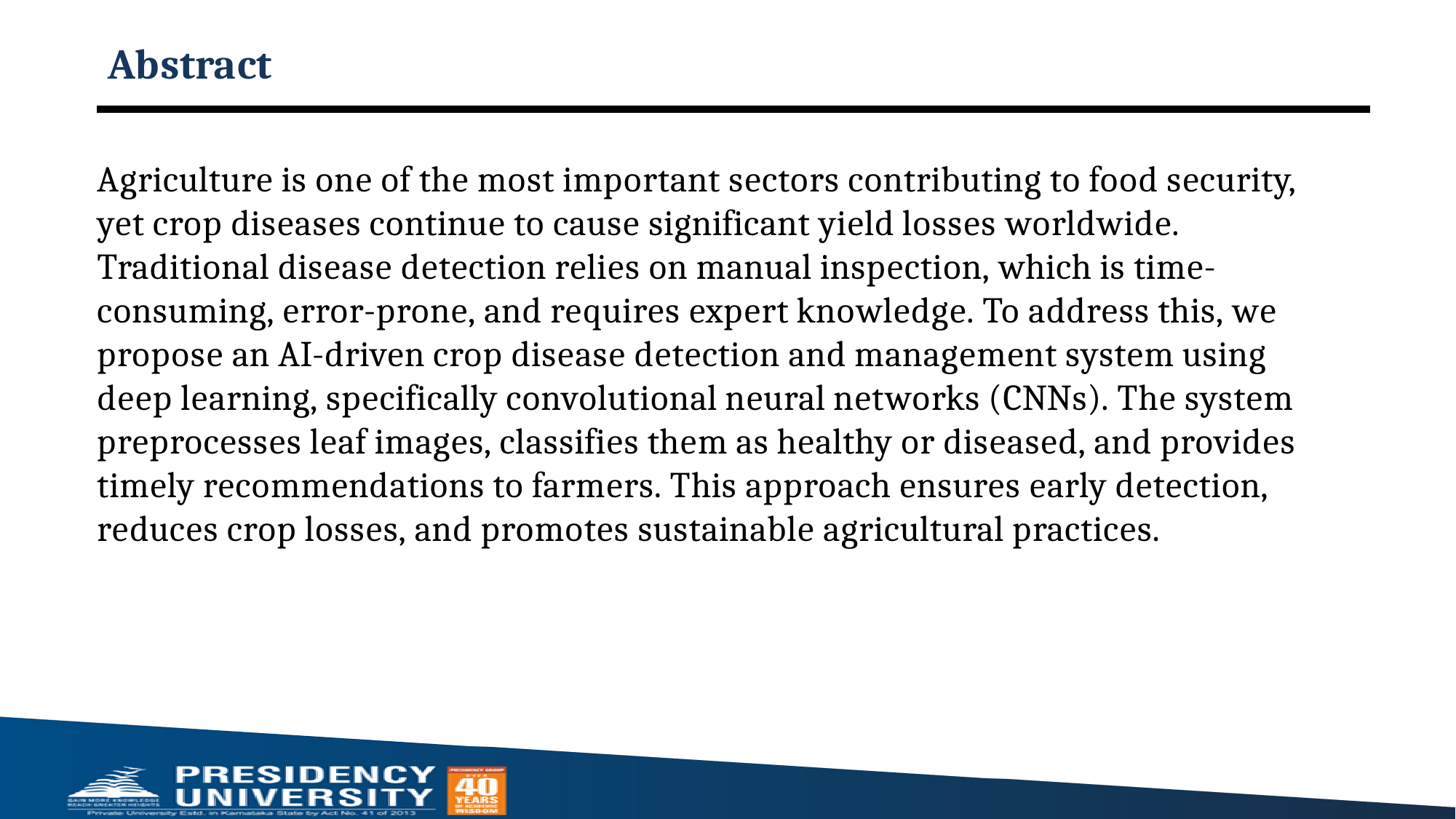

# Abstract
Agriculture is one of the most important sectors contributing to food security, yet crop diseases continue to cause significant yield losses worldwide. Traditional disease detection relies on manual inspection, which is time-consuming, error-prone, and requires expert knowledge. To address this, we propose an AI-driven crop disease detection and management system using deep learning, specifically convolutional neural networks (CNNs). The system preprocesses leaf images, classifies them as healthy or diseased, and provides timely recommendations to farmers. This approach ensures early detection, reduces crop losses, and promotes sustainable agricultural practices.